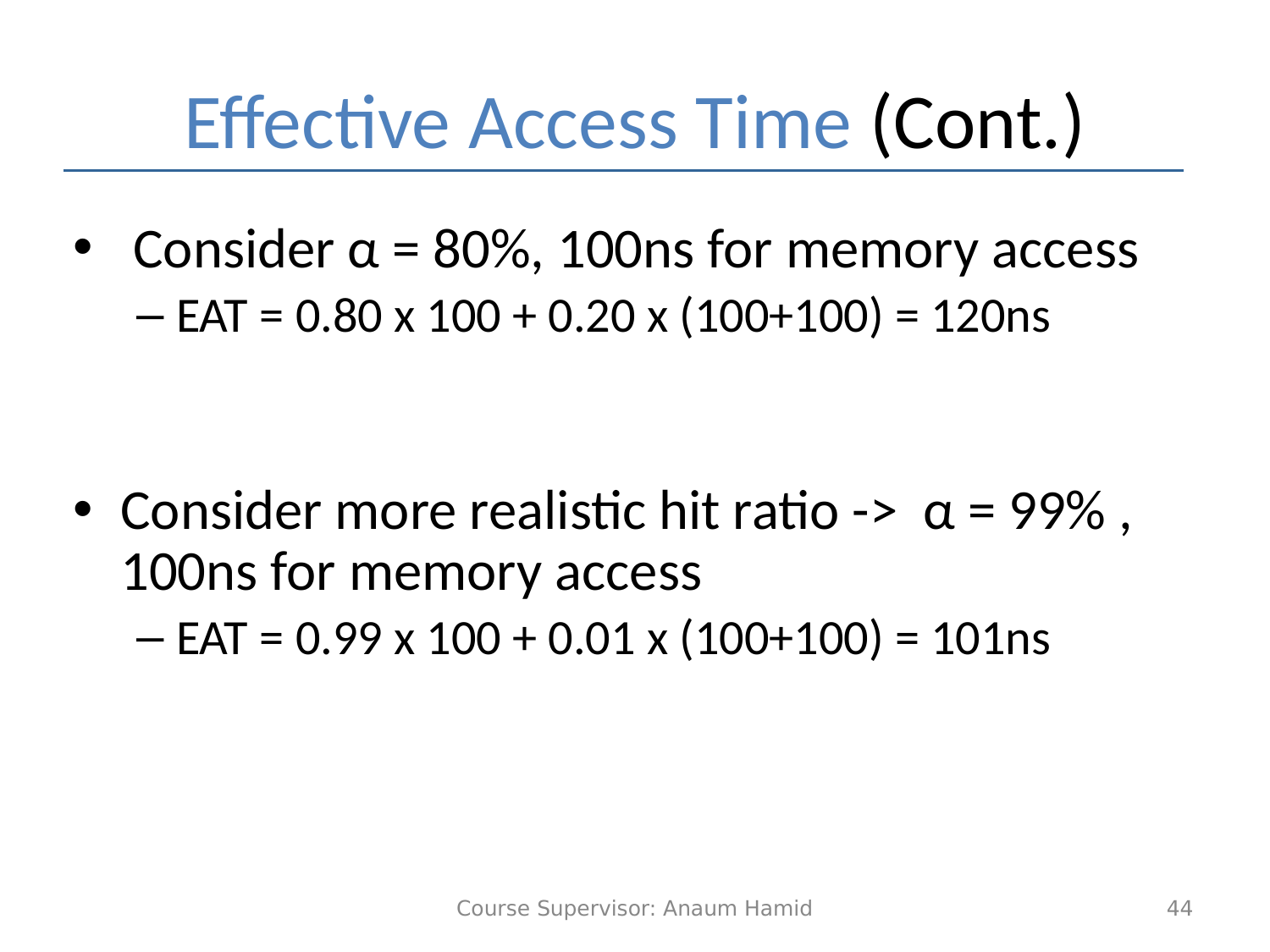

# Effective Access Time (Cont.)

 Consider α = 80%, 100ns for memory access
EAT = 0.80 x 100 + 0.20 x (100+100) = 120ns

Consider more realistic hit ratio ->  α = 99% , 100ns for memory access
EAT = 0.99 x 100 + 0.01 x (100+100) = 101ns
Course Supervisor: Anaum Hamid
44